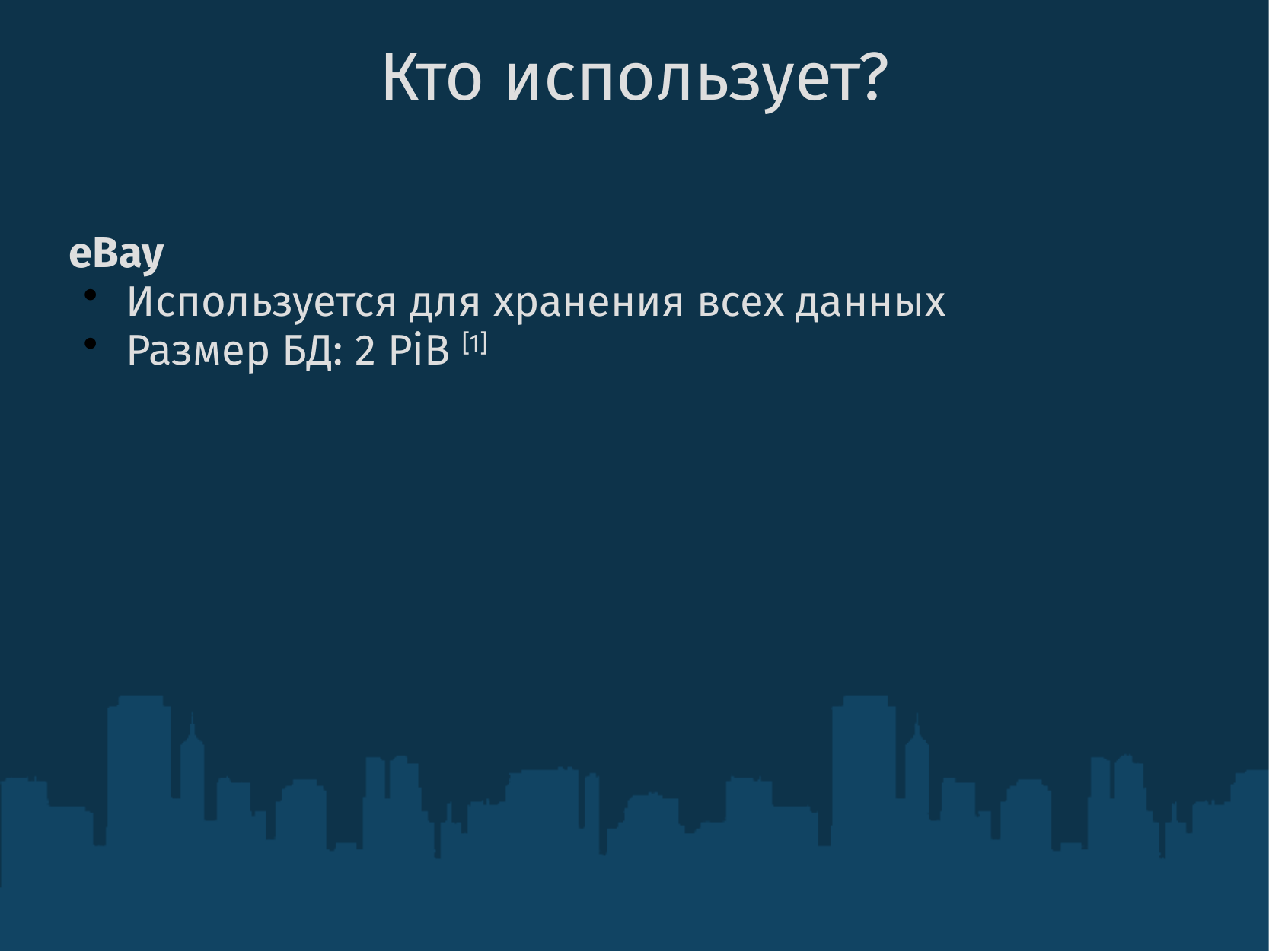

# Кто использует?
eBay
Используется для хранения всех данных
Размер БД: 2 PiB [1]